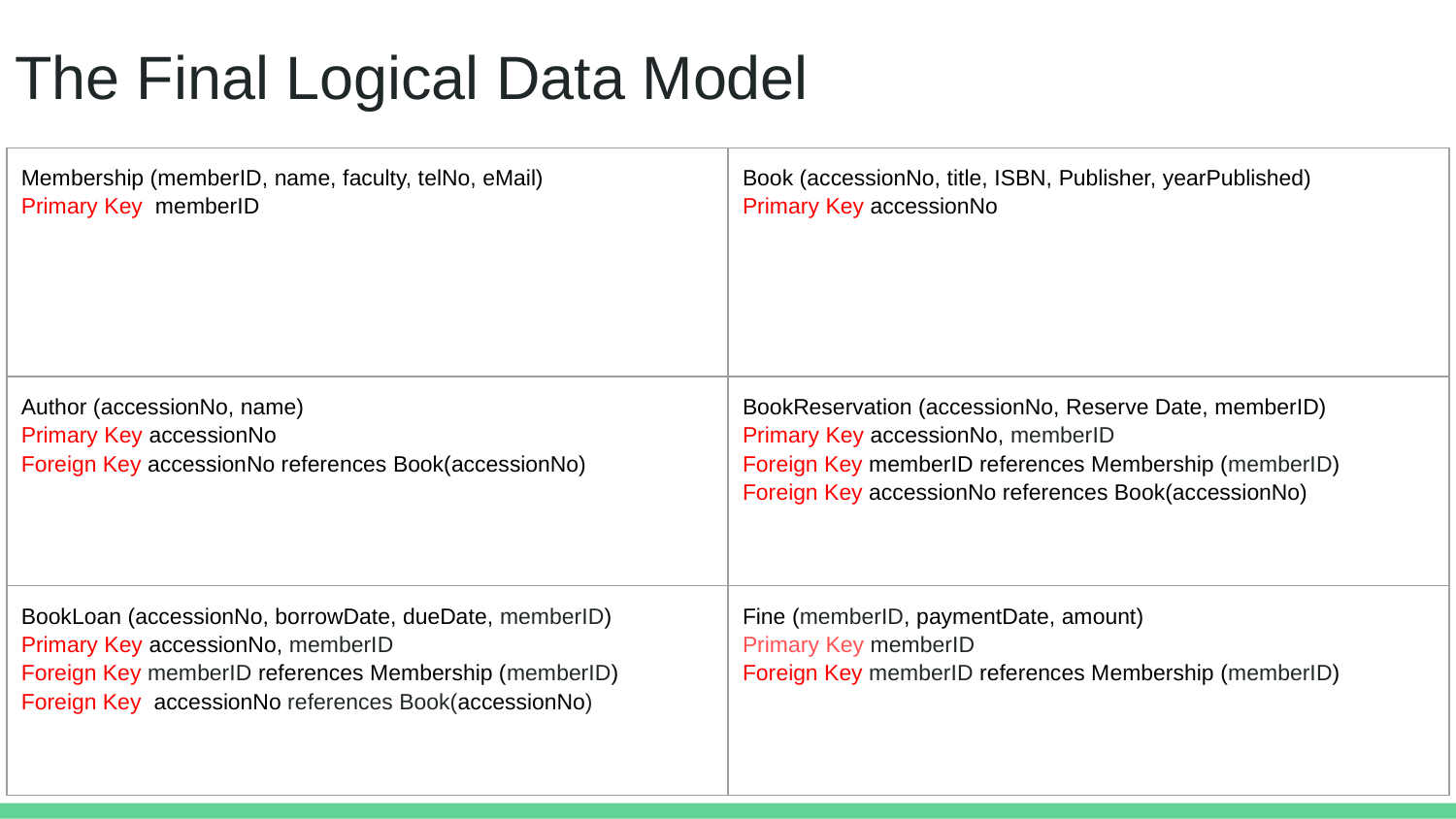

The Final Logical Data Model
| Membership (memberID, name, faculty, telNo, eMail) Primary Key memberID | Book (accessionNo, title, ISBN, Publisher, yearPublished) Primary Key accessionNo |
| --- | --- |
| Author (accessionNo, name) Primary Key accessionNo Foreign Key accessionNo references Book(accessionNo) | BookReservation (accessionNo, Reserve Date, memberID) Primary Key accessionNo, memberID Foreign Key memberID references Membership (memberID) Foreign Key accessionNo references Book(accessionNo) |
| BookLoan (accessionNo, borrowDate, dueDate, memberID) Primary Key accessionNo, memberID Foreign Key memberID references Membership (memberID) Foreign Key accessionNo references Book(accessionNo) | Fine (memberID, paymentDate, amount) Primary Key memberID Foreign Key memberID references Membership (memberID) |